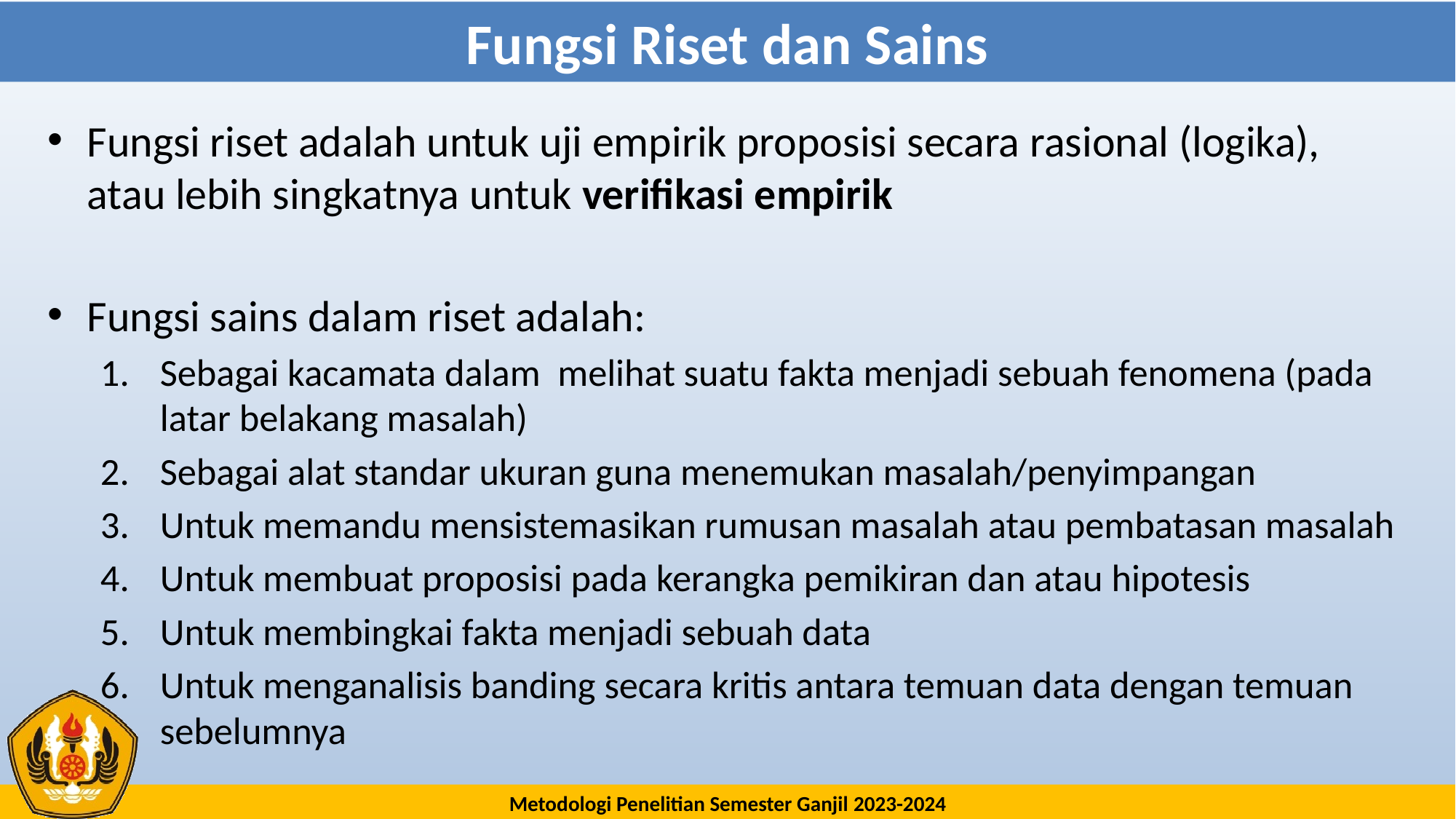

# Fungsi Riset dan Sains
Fungsi riset adalah untuk uji empirik proposisi secara rasional (logika), atau lebih singkatnya untuk verifikasi empirik

Fungsi sains dalam riset adalah:
Sebagai kacamata dalam  melihat suatu fakta menjadi sebuah fenomena (pada latar belakang masalah)
Sebagai alat standar ukuran guna menemukan masalah/penyimpangan
Untuk memandu mensistemasikan rumusan masalah atau pembatasan masalah
Untuk membuat proposisi pada kerangka pemikiran dan atau hipotesis
Untuk membingkai fakta menjadi sebuah data
Untuk menganalisis banding secara kritis antara temuan data dengan temuan sebelumnya